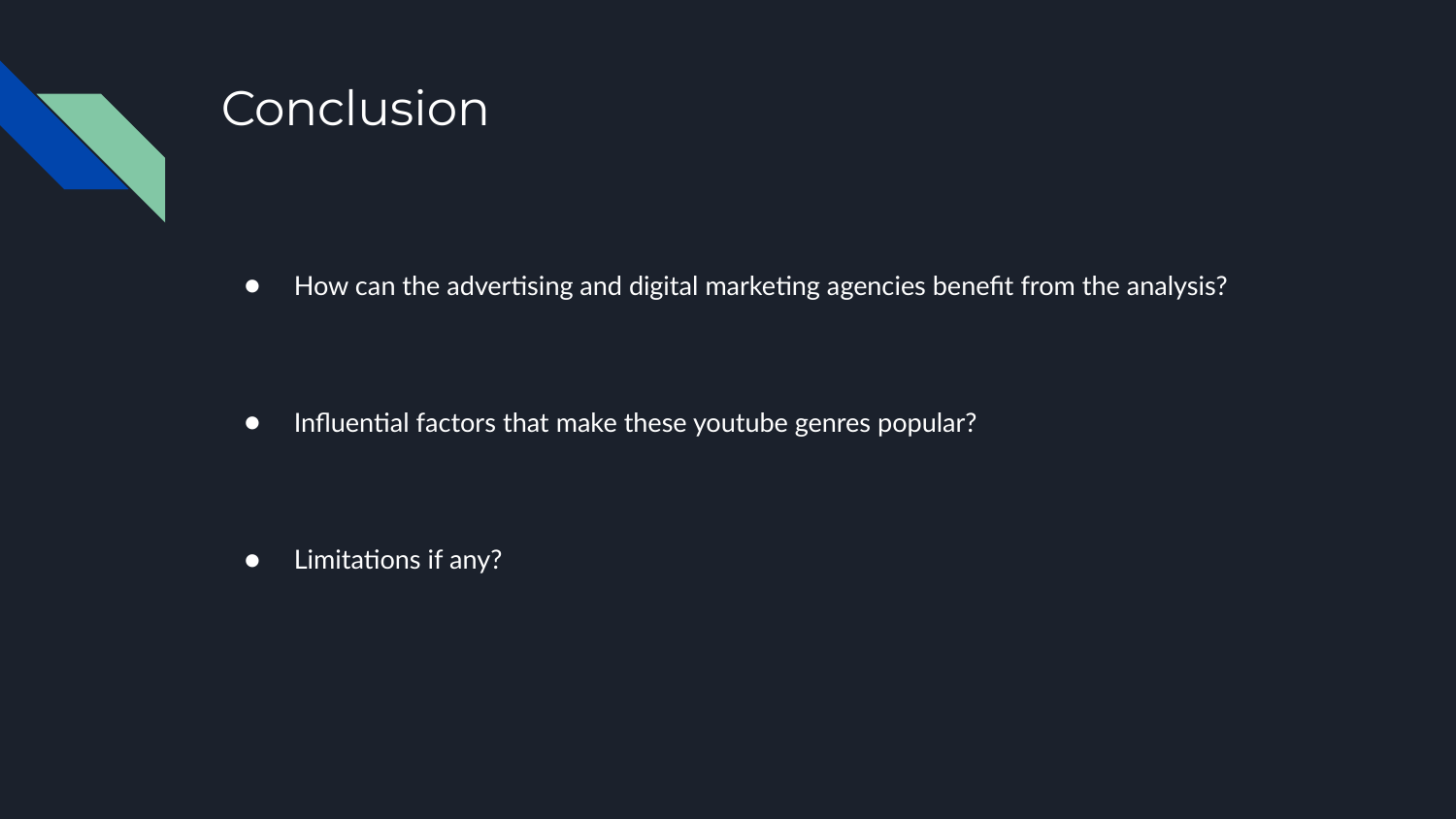

# Conclusion
How can the advertising and digital marketing agencies benefit from the analysis?

Influential factors that make these youtube genres popular?

Limitations if any?